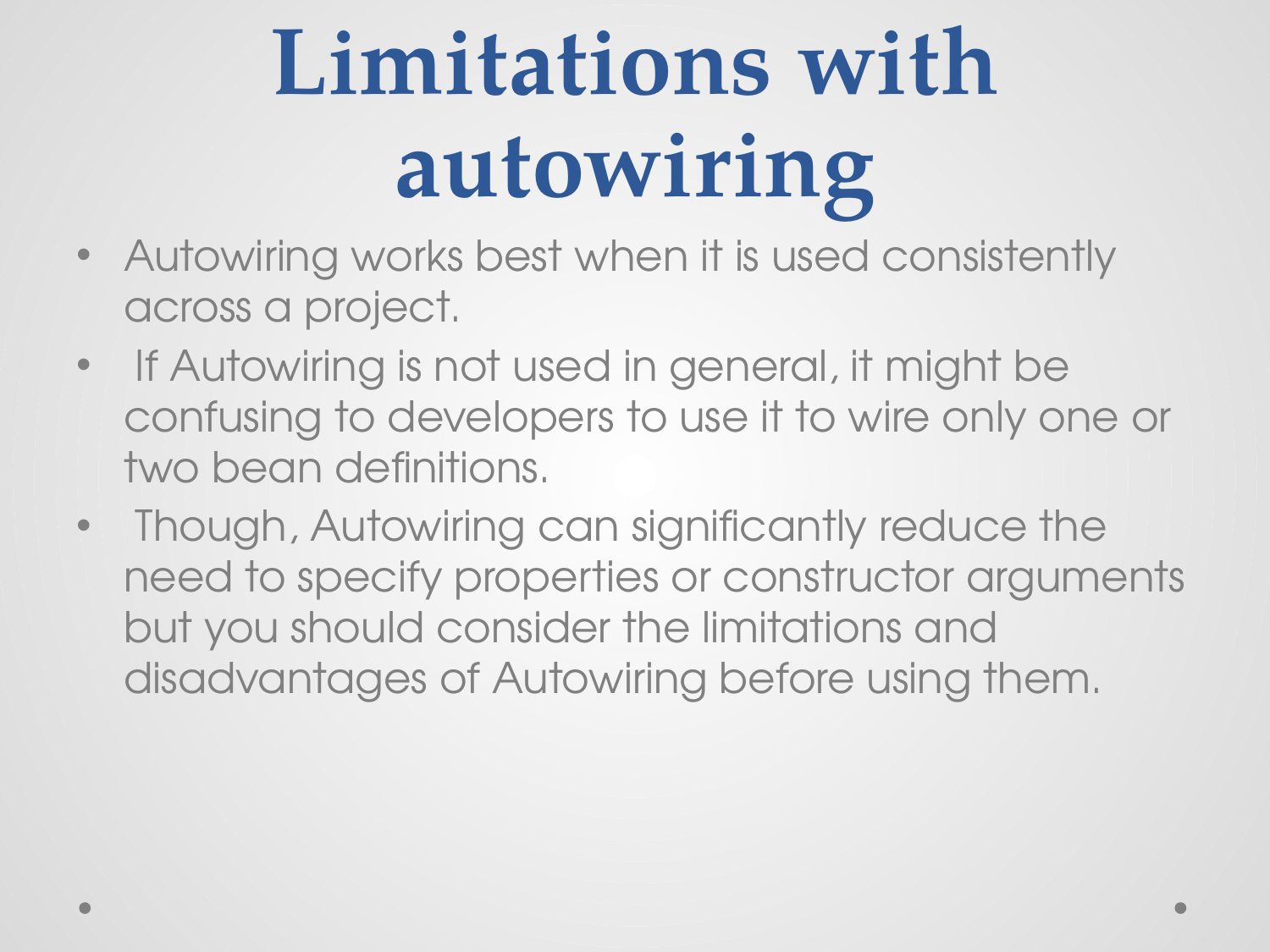

# Limitations with autowiring
Autowiring works best when it is used consistently across a project.
 If Autowiring is not used in general, it might be confusing to developers to use it to wire only one or two bean definitions.
 Though, Autowiring can significantly reduce the need to specify properties or constructor arguments but you should consider the limitations and disadvantages of Autowiring before using them.